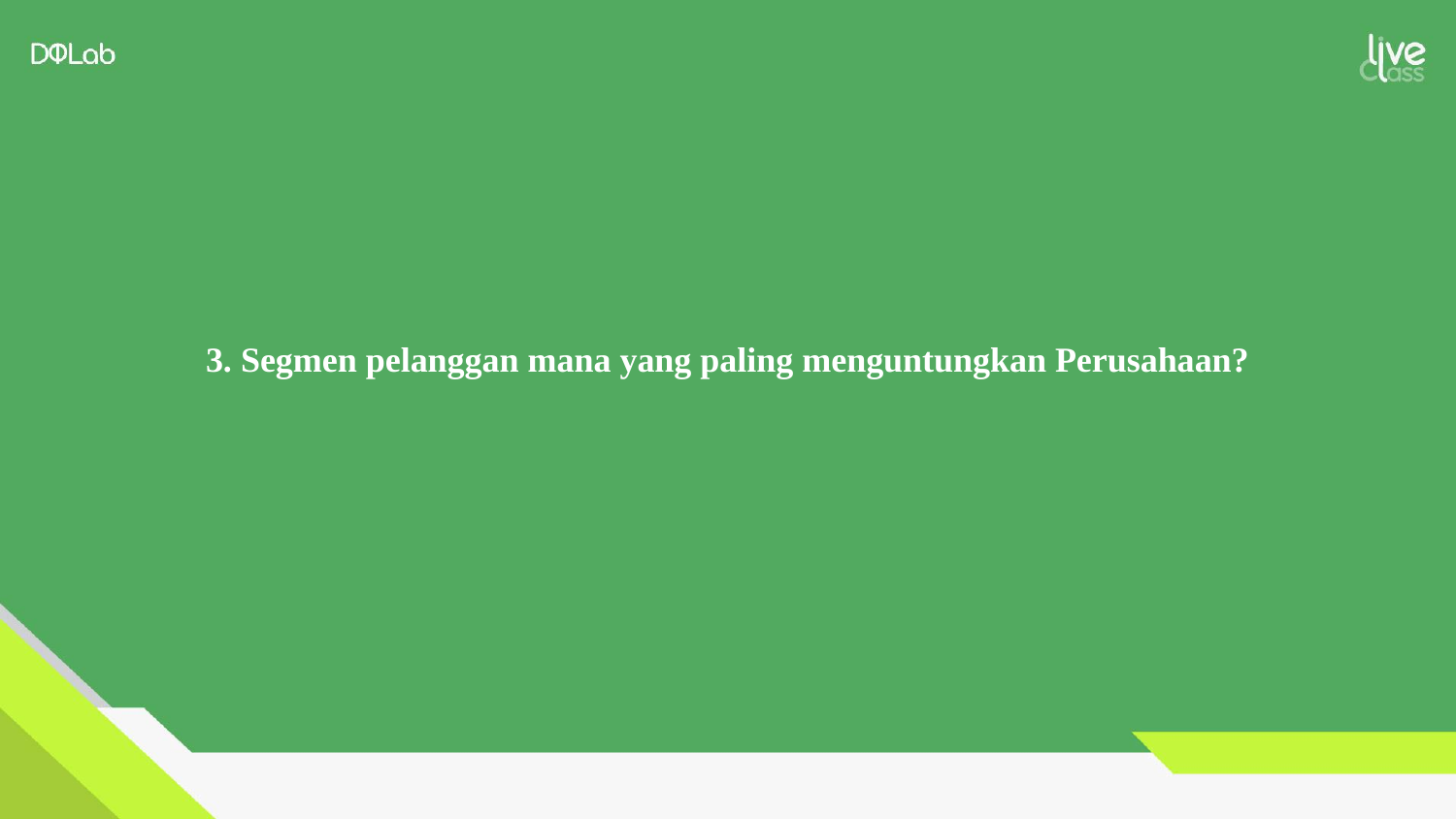

# 3. Segmen pelanggan mana yang paling menguntungkan Perusahaan?